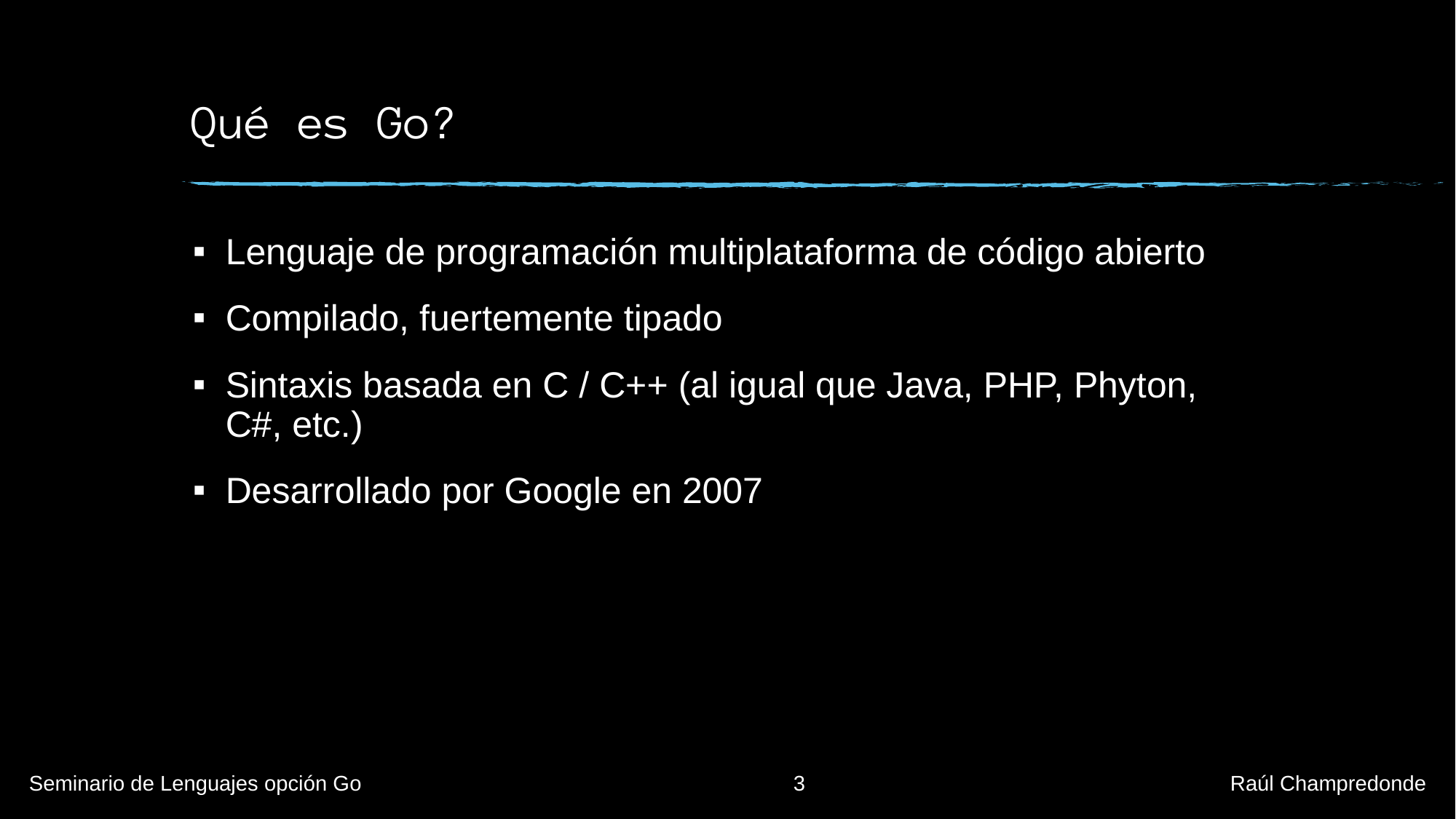

# Qué es Go?
Lenguaje de programación multiplataforma de código abierto
Compilado, fuertemente tipado
Sintaxis basada en C / C++ (al igual que Java, PHP, Phyton, C#, etc.)
Desarrollado por Google en 2007
Seminario de Lenguajes opción Go				3				Raúl Champredonde